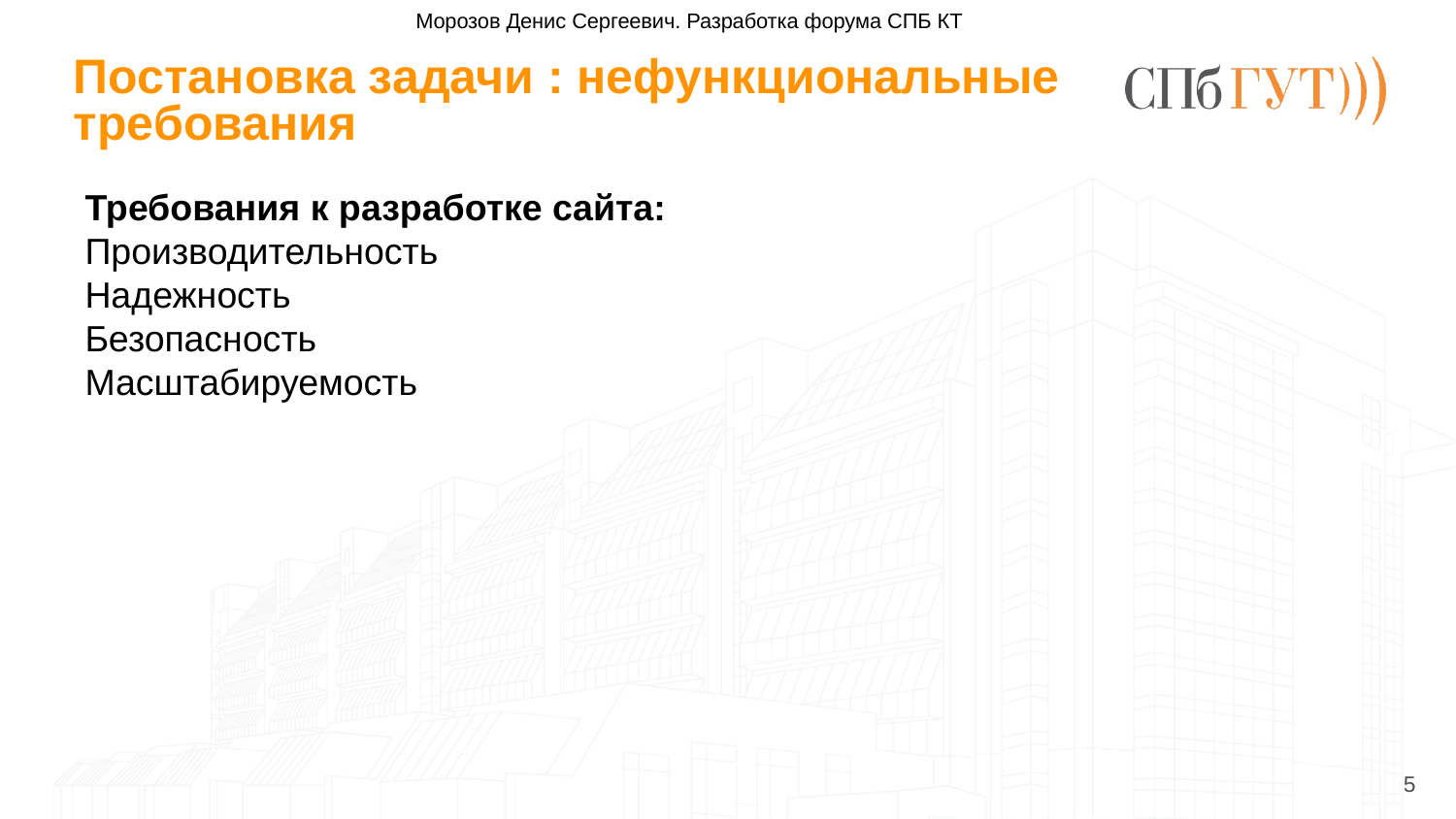

Морозов Денис Сергеевич. Разработка форума СПБ КТ
# Постановка задачи : нефункциональные требования
Требования к разработке сайта:
Производительность
Надежность
Безопасность
Масштабируемость
5